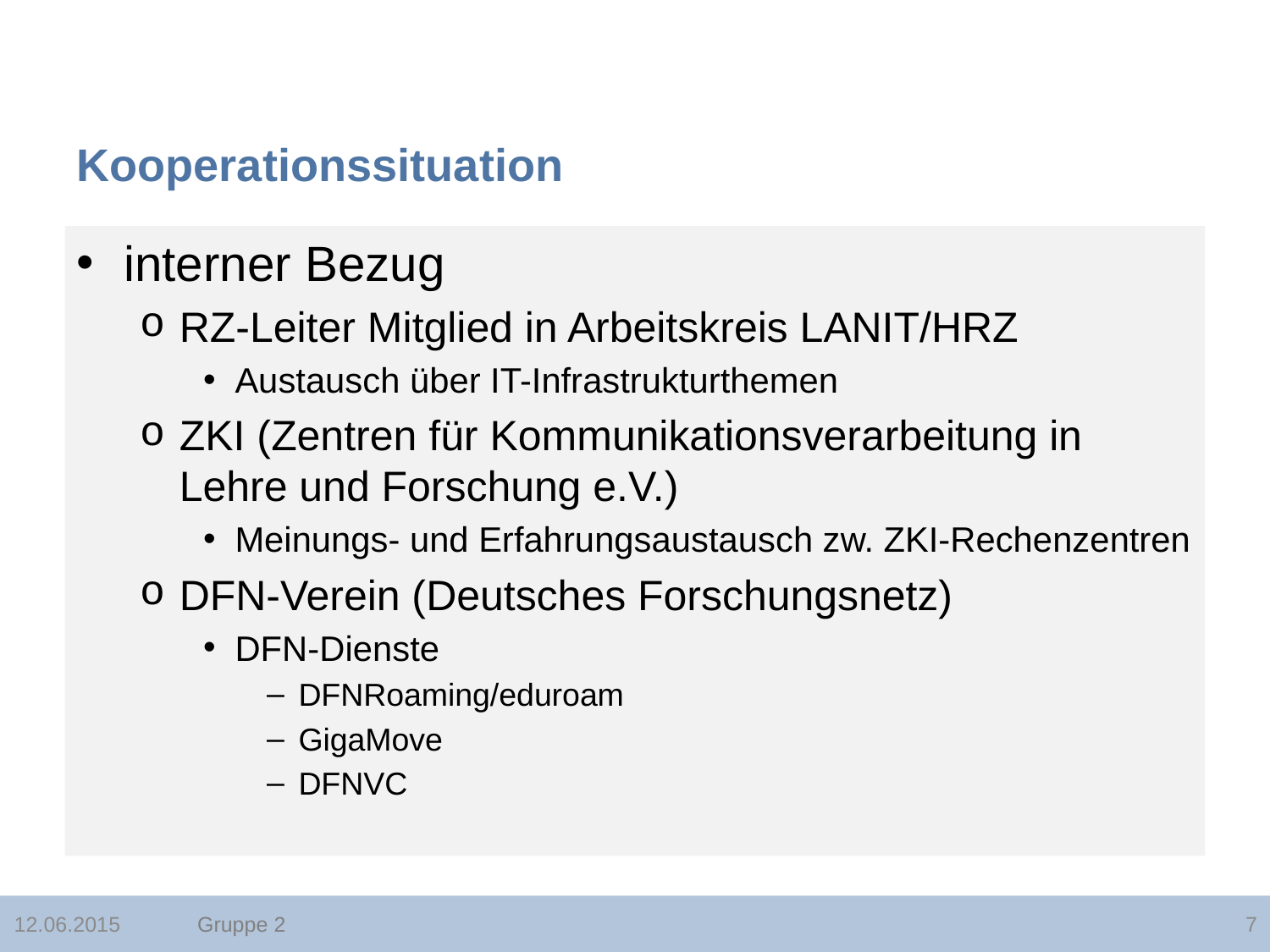

# Kooperationssituation
interner Bezug
RZ-Leiter Mitglied in Arbeitskreis LANIT/HRZ
Austausch über IT-Infrastrukturthemen
ZKI (Zentren für Kommunikationsverarbeitung in Lehre und Forschung e.V.)
Meinungs- und Erfahrungsaustausch zw. ZKI-Rechenzentren
DFN-Verein (Deutsches Forschungsnetz)
DFN-Dienste
DFNRoaming/eduroam
GigaMove
DFNVC

Gruppe 2
12.06.2015
7